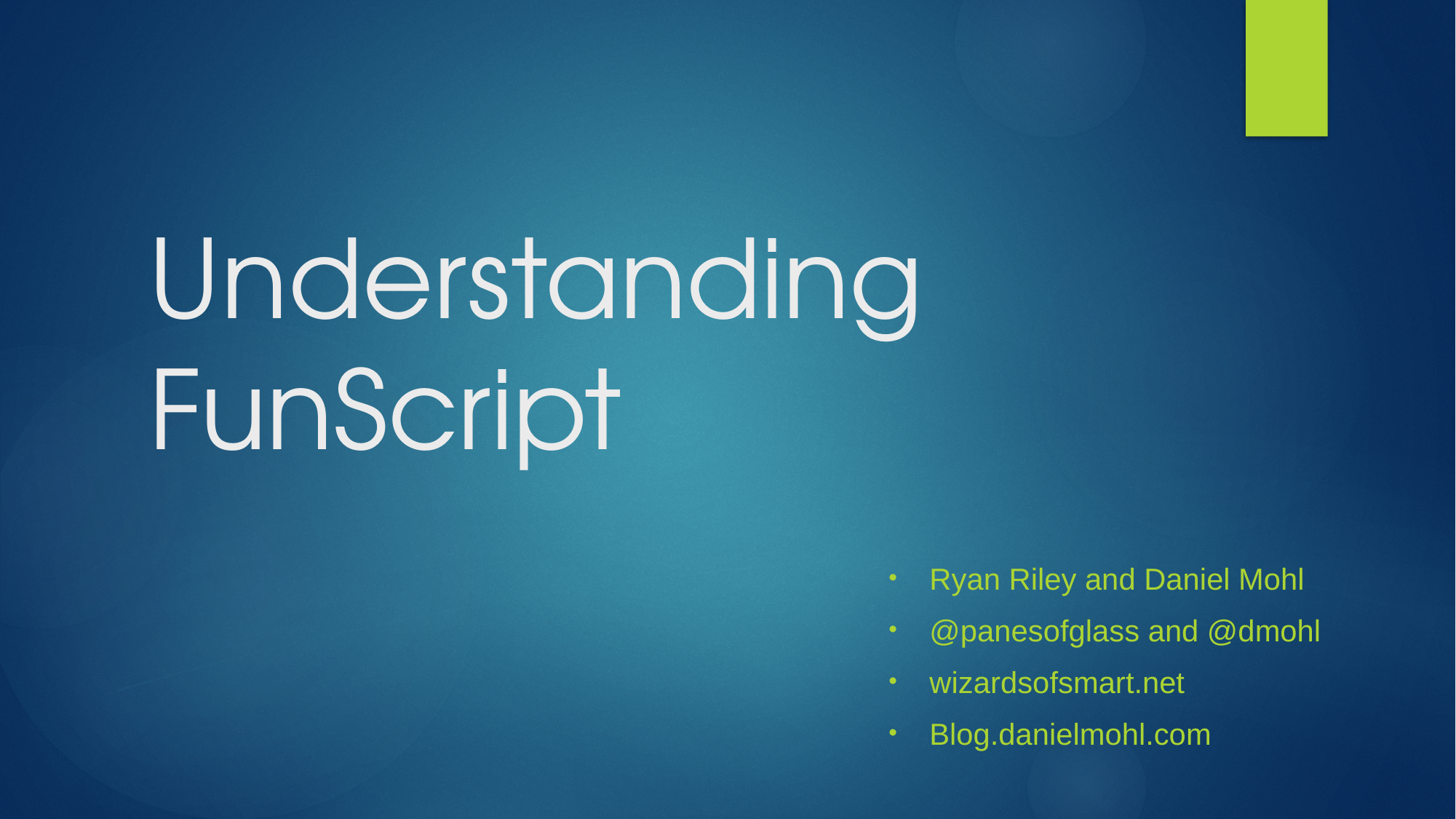

# Understanding FunScript
Ryan Riley and Daniel Mohl
@panesofglass and @dmohl
wizardsofsmart.net
Blog.danielmohl.com